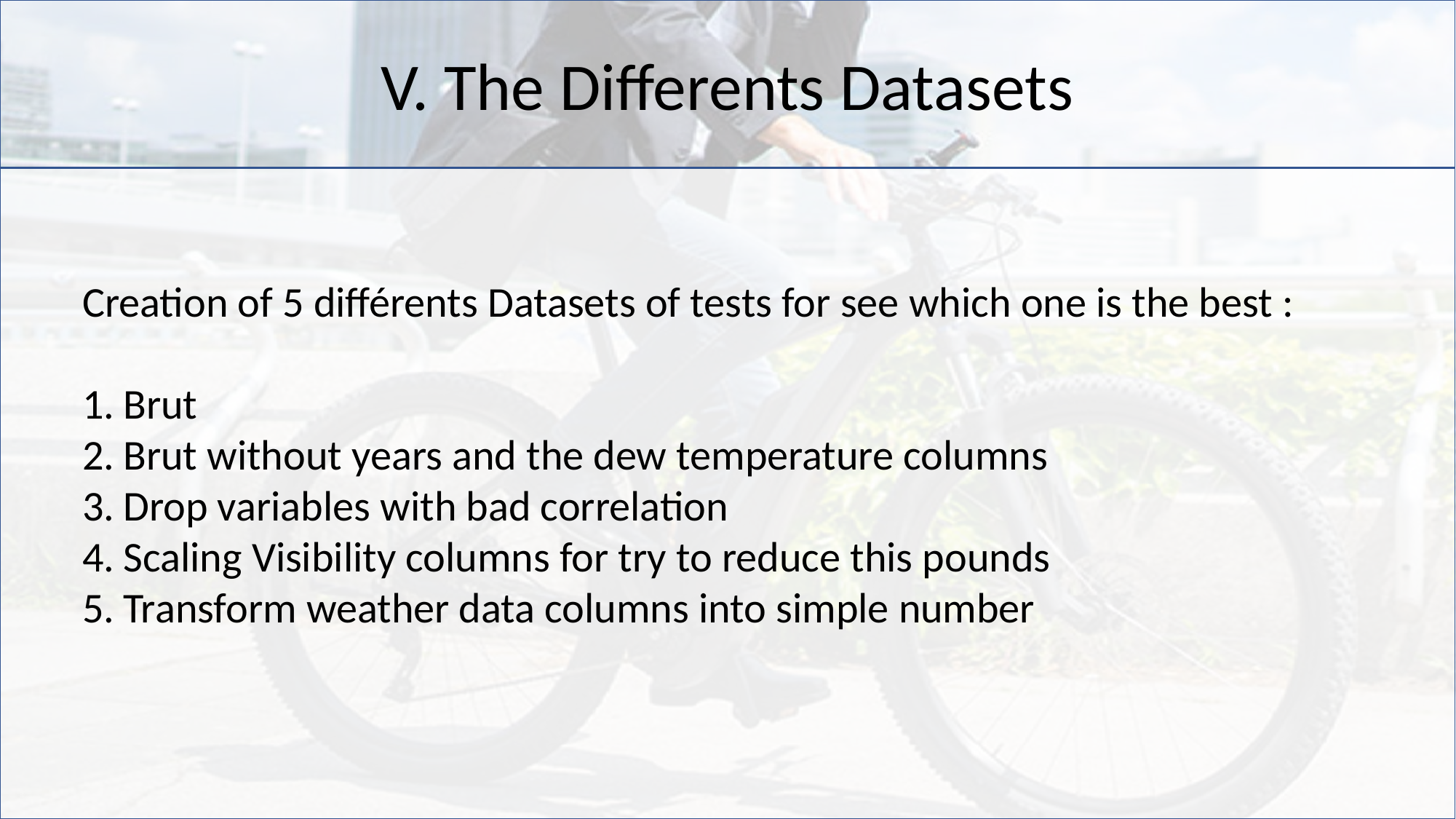

V. The Differents Datasets

Creation of 5 différents Datasets of tests for see which one is the best :

Brut
Brut without years and the dew temperature columns
Drop variables with bad correlation
Scaling Visibility columns for try to reduce this pounds
Transform weather data columns into simple number